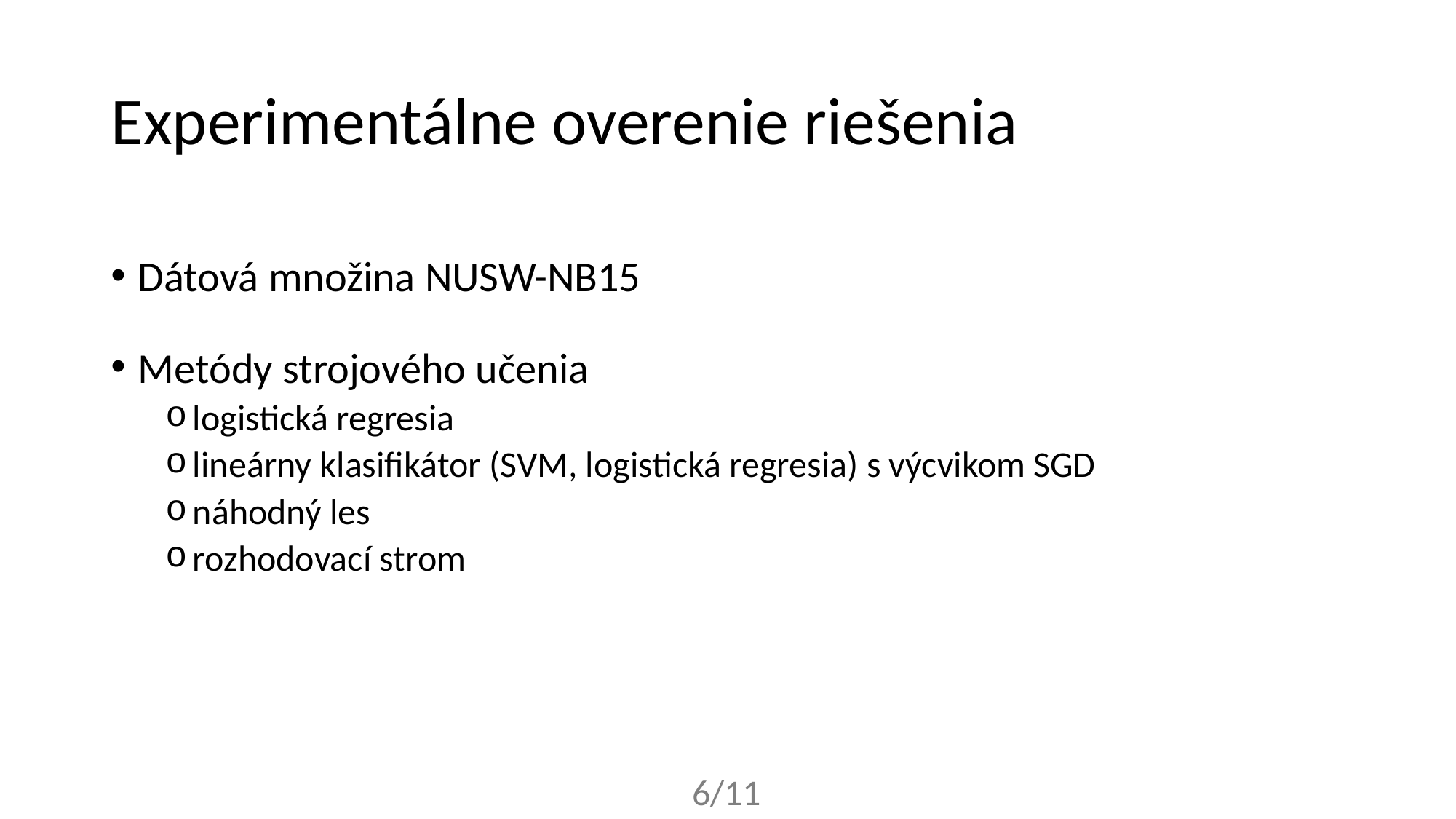

# Experimentálne overenie riešenia
Dátová množina NUSW-NB15
Metódy strojového učenia
logistická regresia
lineárny klasifikátor (SVM, logistická regresia) s výcvikom SGD
náhodný les
rozhodovací strom
6/11